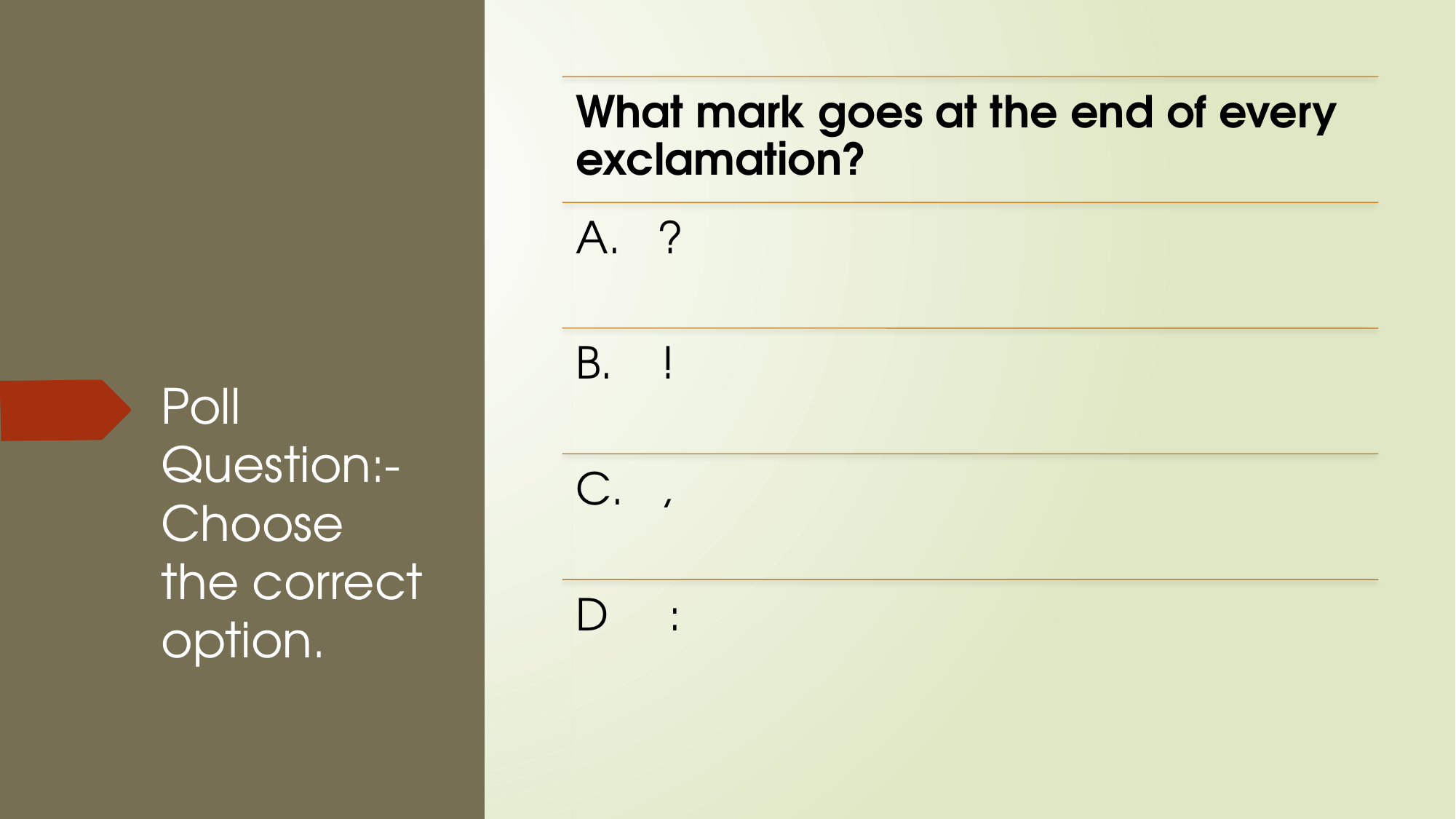

What mark goes at the end of every exclamation?
A.   ?
B.    !
C.   ,
D     :
# Poll Question:- Choose the correct option.